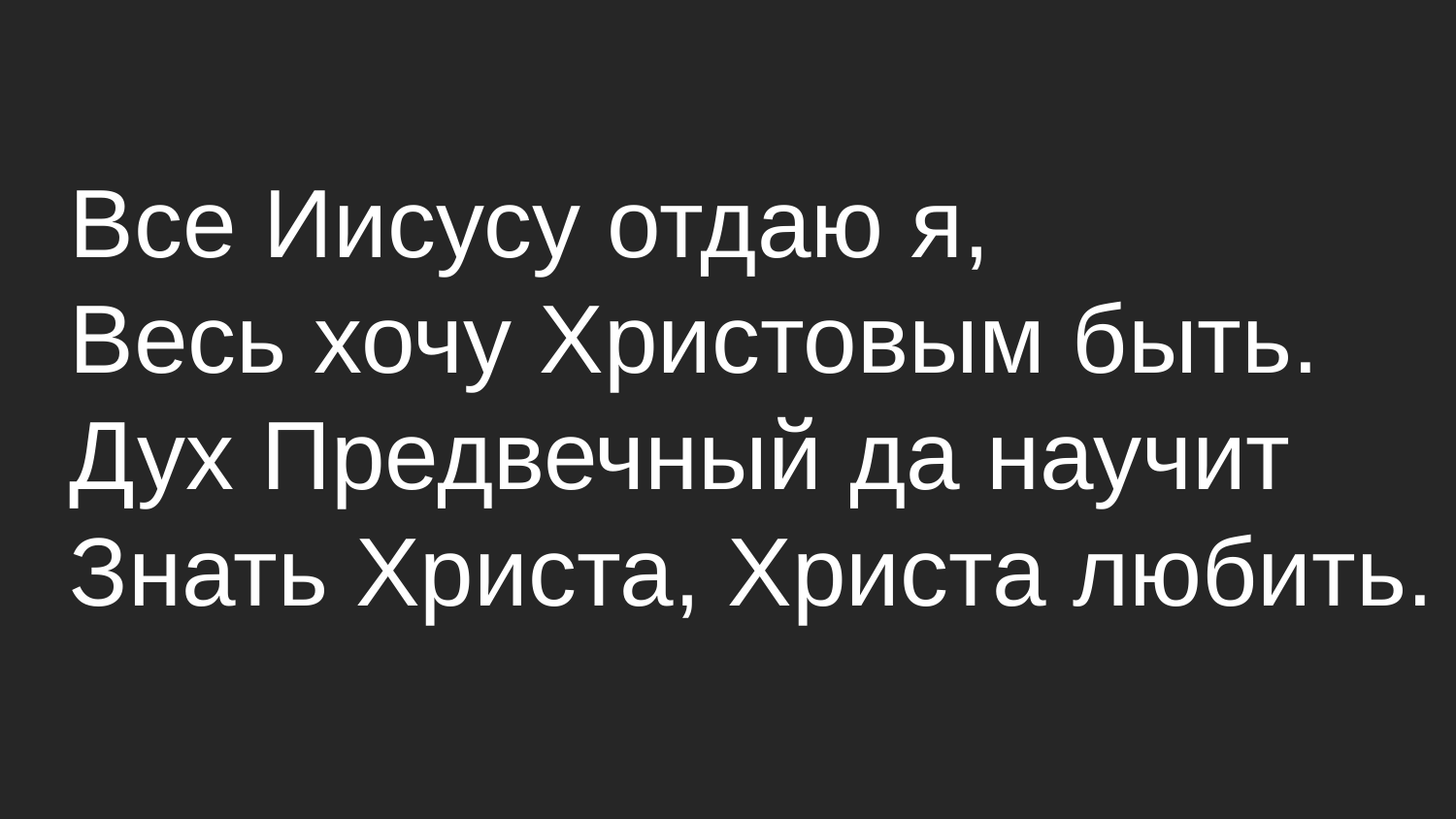

Все Иисусу отдаю я,
Весь хочу Христовым быть.
Дух Предвечный да научит
Знать Христа, Христа любить.